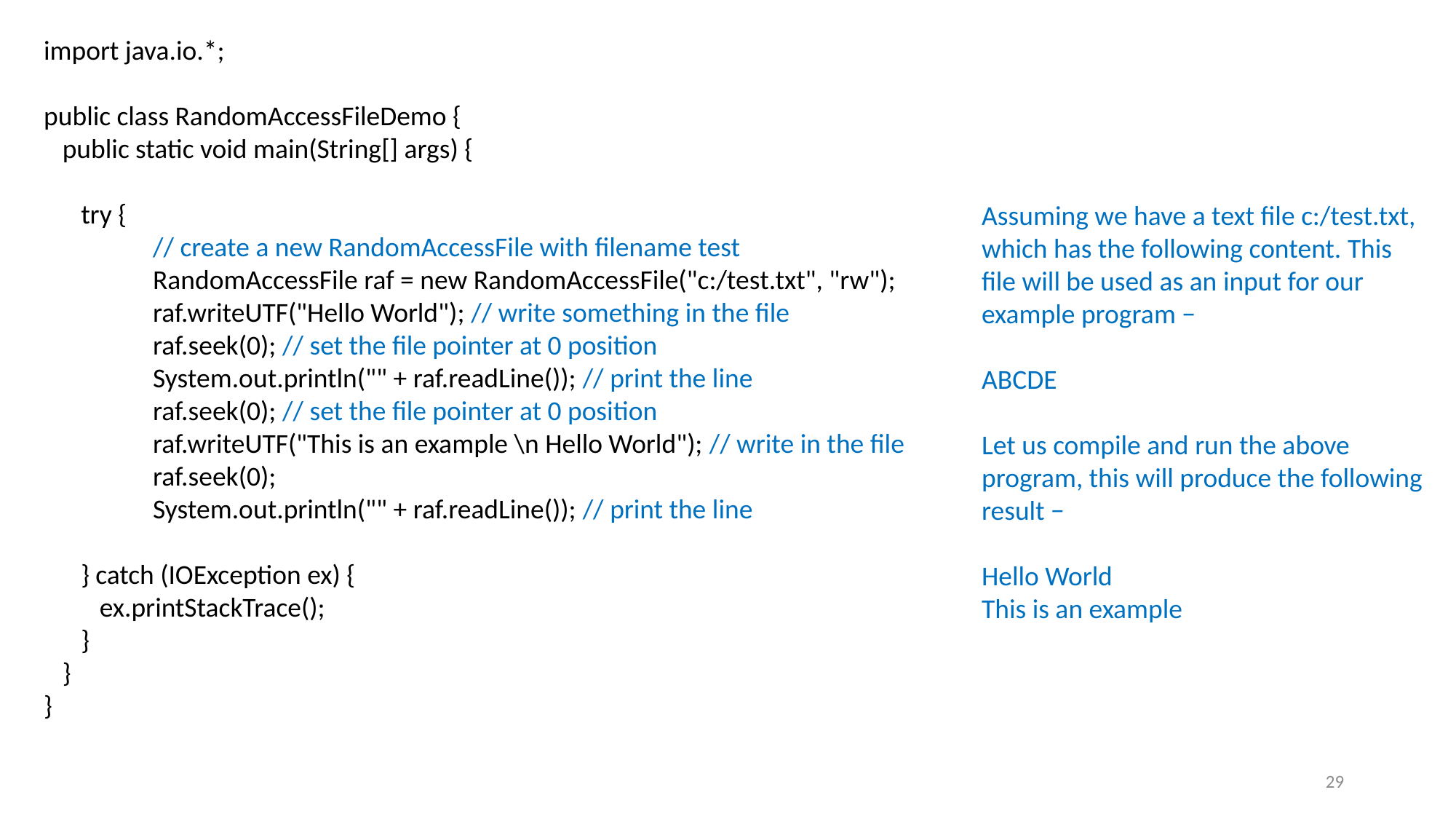

import java.io.*;

public class RandomAccessFileDemo {
   public static void main(String[] args) {

      try {
         	// create a new RandomAccessFile with filename test
         	RandomAccessFile raf = new RandomAccessFile("c:/test.txt", "rw");
	raf.writeUTF("Hello World"); // write something in the file
	raf.seek(0); // set the file pointer at 0 position
	System.out.println("" + raf.readLine()); // print the line
	raf.seek(0); // set the file pointer at 0 position
	raf.writeUTF("This is an example \n Hello World"); // write in the file
	raf.seek(0);
	System.out.println("" + raf.readLine()); // print the line

      } catch (IOException ex) {
         ex.printStackTrace();
      }
   }
}
Assuming we have a text file c:/test.txt, which has the following content. This file will be used as an input for our example program −

ABCDE

Let us compile and run the above program, this will produce the following result −

Hello World
This is an example
29